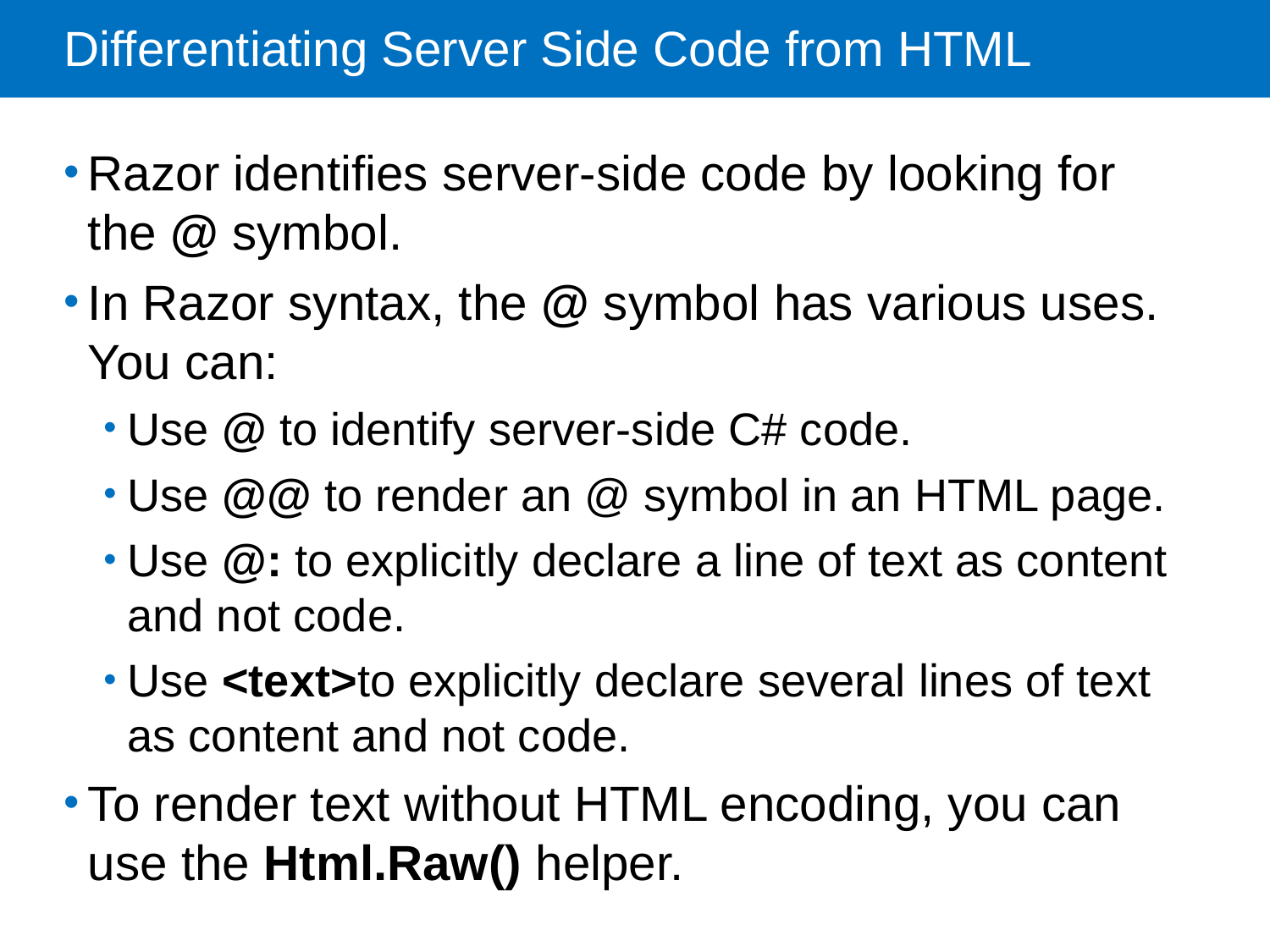

# Differentiating Server Side Code from HTML
Razor identifies server-side code by looking for the @ symbol.
In Razor syntax, the @ symbol has various uses. You can:
Use @ to identify server-side C# code.
Use @@ to render an @ symbol in an HTML page.
Use @: to explicitly declare a line of text as content and not code.
Use <text>to explicitly declare several lines of text as content and not code.
To render text without HTML encoding, you can use the Html.Raw() helper.